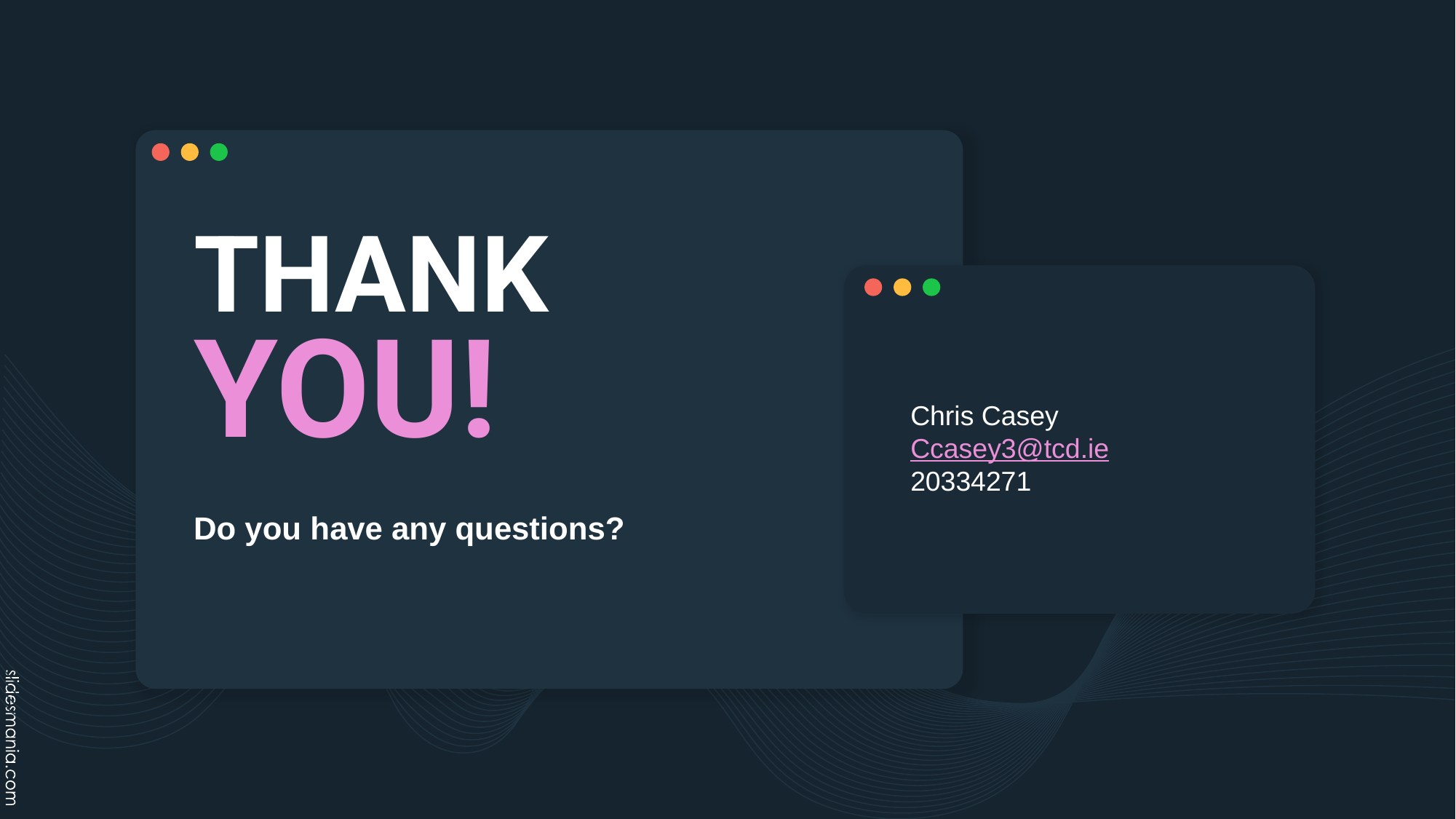

# THANK YOU!
Chris Casey
Ccasey3@tcd.ie
20334271
Do you have any questions?